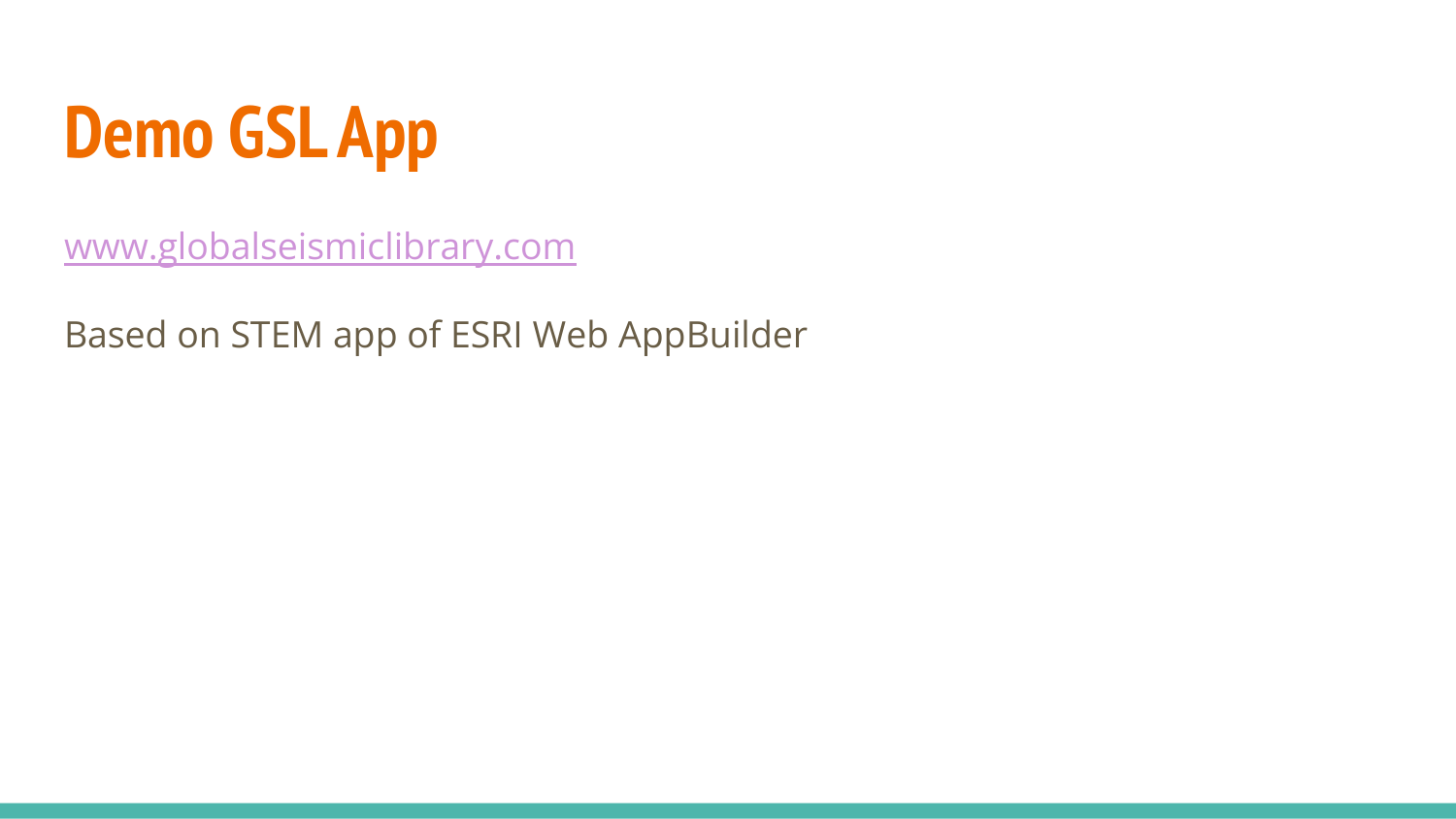

# Demo GSL App
www.globalseismiclibrary.com
Based on STEM app of ESRI Web AppBuilder